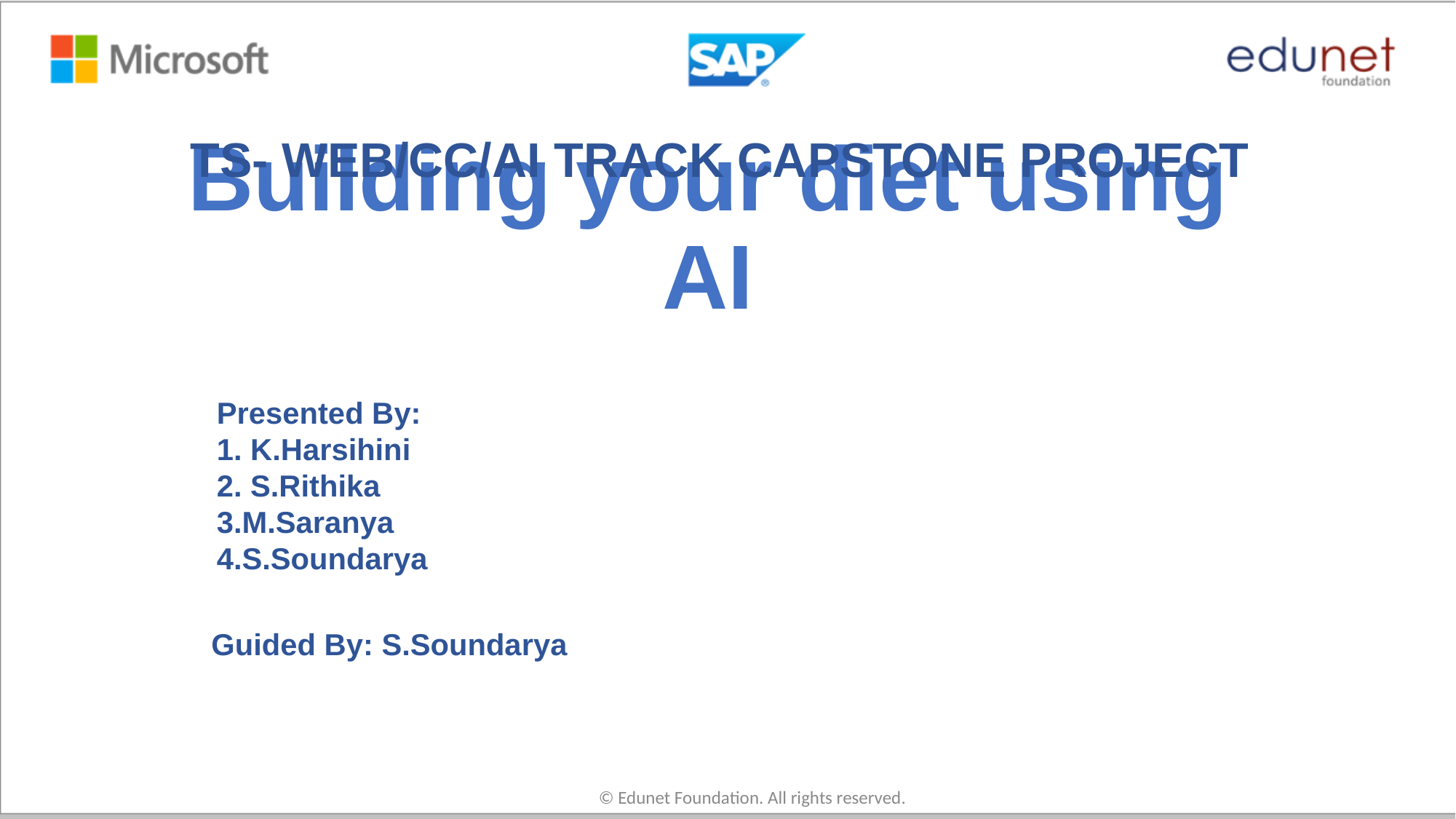

TS- WEB/CC/AI TRACK CAPSTONE PROJECT
# Building your diet using AI
Presented By:
1. K.Harsihini
2. S.Rithika
3.M.Saranya
4.S.Soundarya
Guided By: S.Soundarya
© Edunet Foundation. All rights reserved.